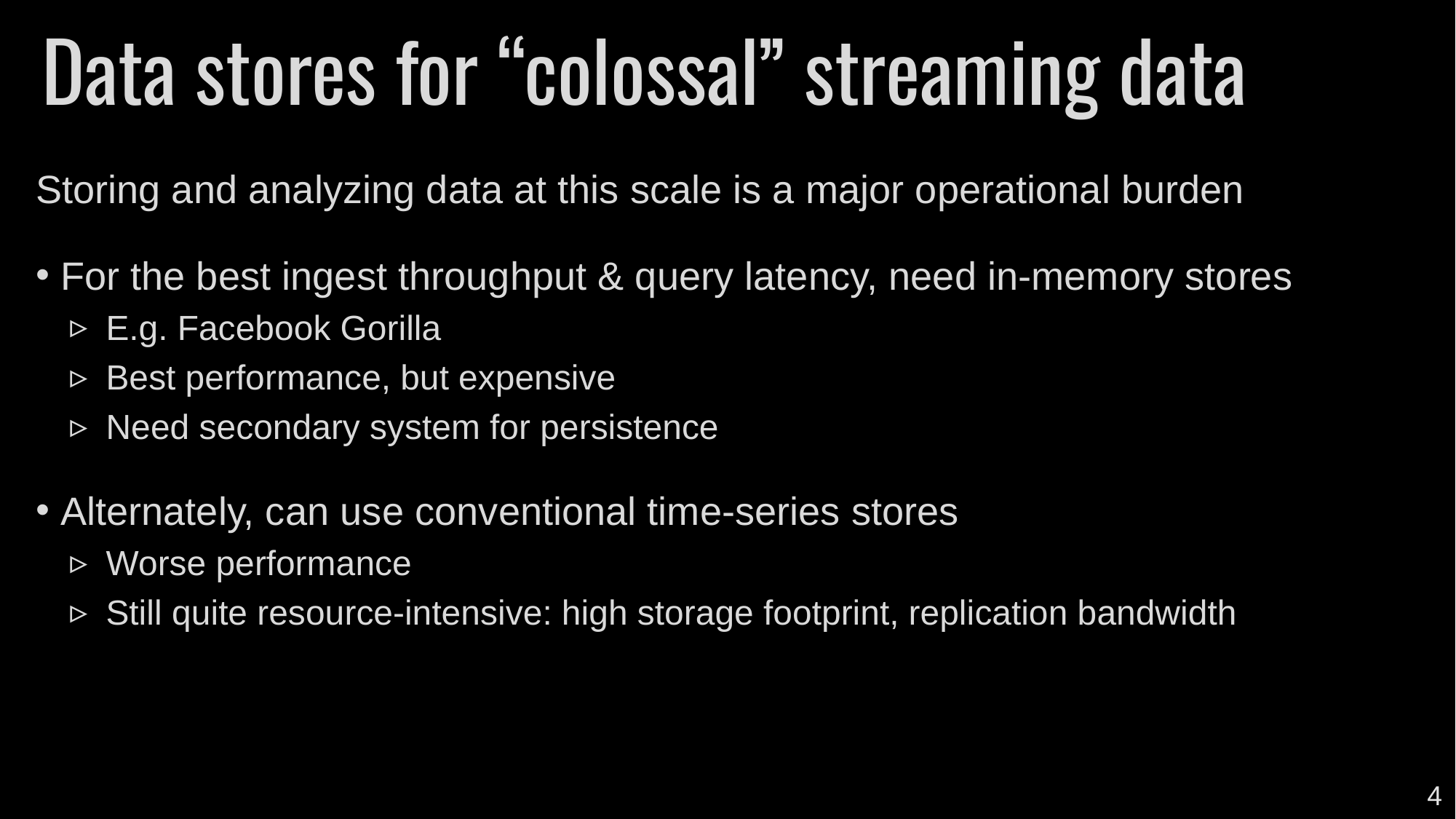

# Data stores for “colossal” streaming data
Storing and analyzing data at this scale is a major operational burden
 For the best ingest throughput & query latency, need in-memory stores
E.g. Facebook Gorilla
Best performance, but expensive
Need secondary system for persistence
 Alternately, can use conventional time-series stores
Worse performance
Still quite resource-intensive: high storage footprint, replication bandwidth
4